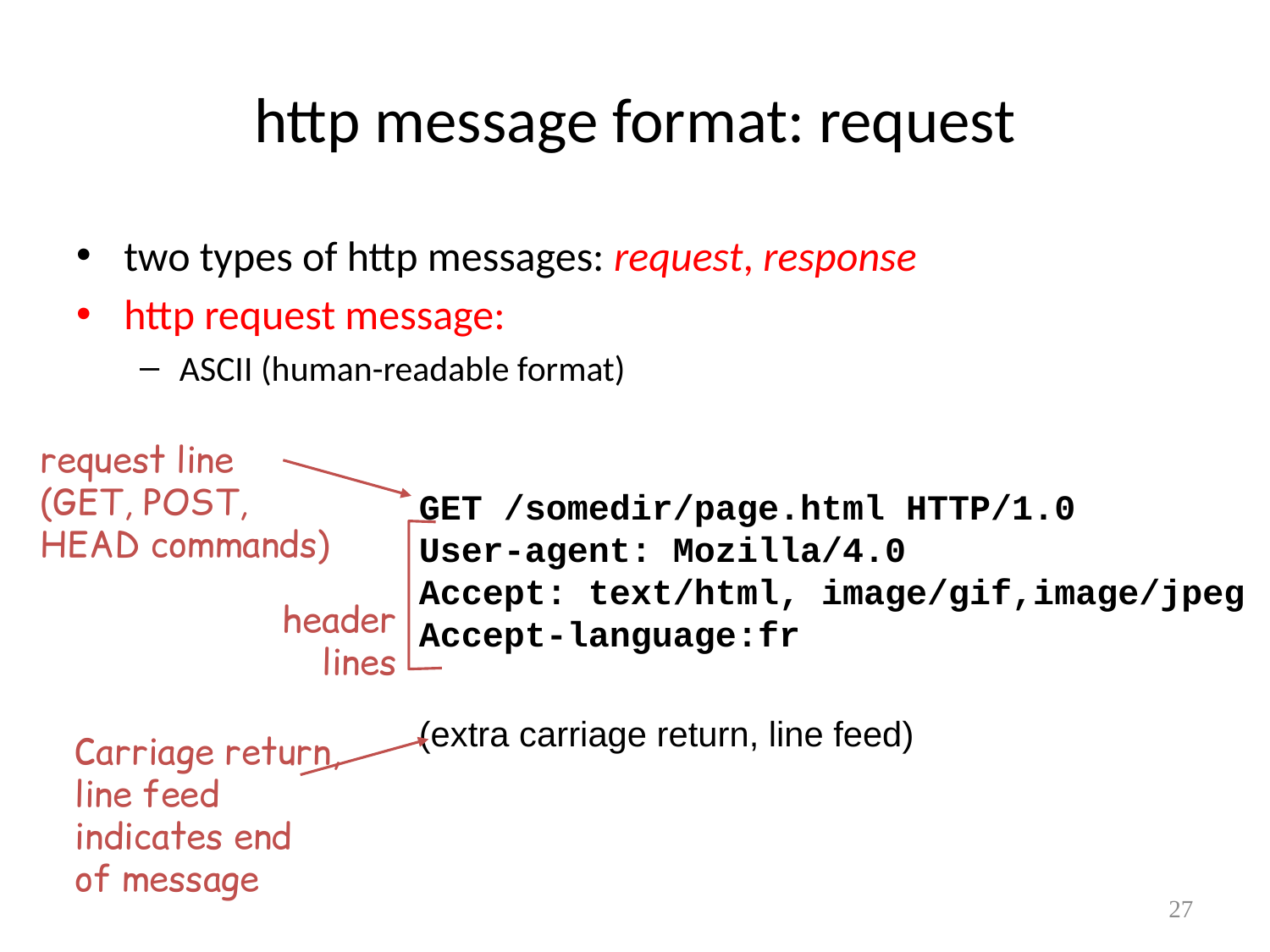

# http message format: request
two types of http messages: request, response
http request message:
ASCII (human-readable format)
request line
(GET, POST,
HEAD commands)

GET /somedir/page.html HTTP/1.0
User-agent: Mozilla/4.0
Accept: text/html, image/gif,image/jpeg
Accept-language:fr

(extra carriage return, line feed)

header
 lines
Carriage return,
line feed
indicates end
of message

27